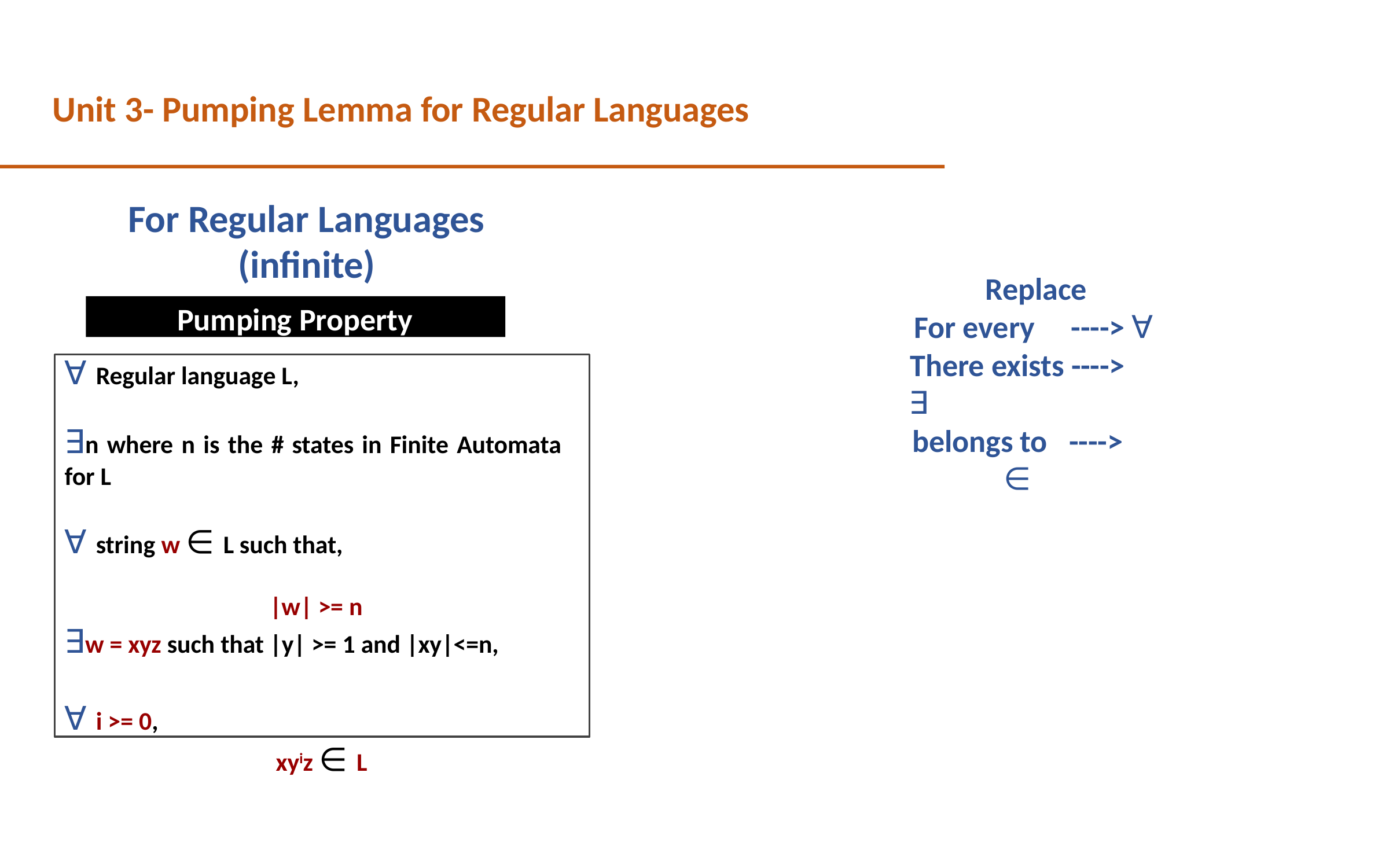

# Unit 3- Pumping Lemma for Regular Languages

For Regular Languages
(infinite)
Replace
For every	----> ∀
There exists ---->
∃
belongs to	----> ∈
Pumping Property
∀ Regular language L,

∃n where n is the # states in Finite Automata  for L

∀ string w ∈ L such that,

|w| >= n
∃w = xyz such that |y| >= 1 and |xy|<=n,

∀ i >= 0,
xyiz ∈ L